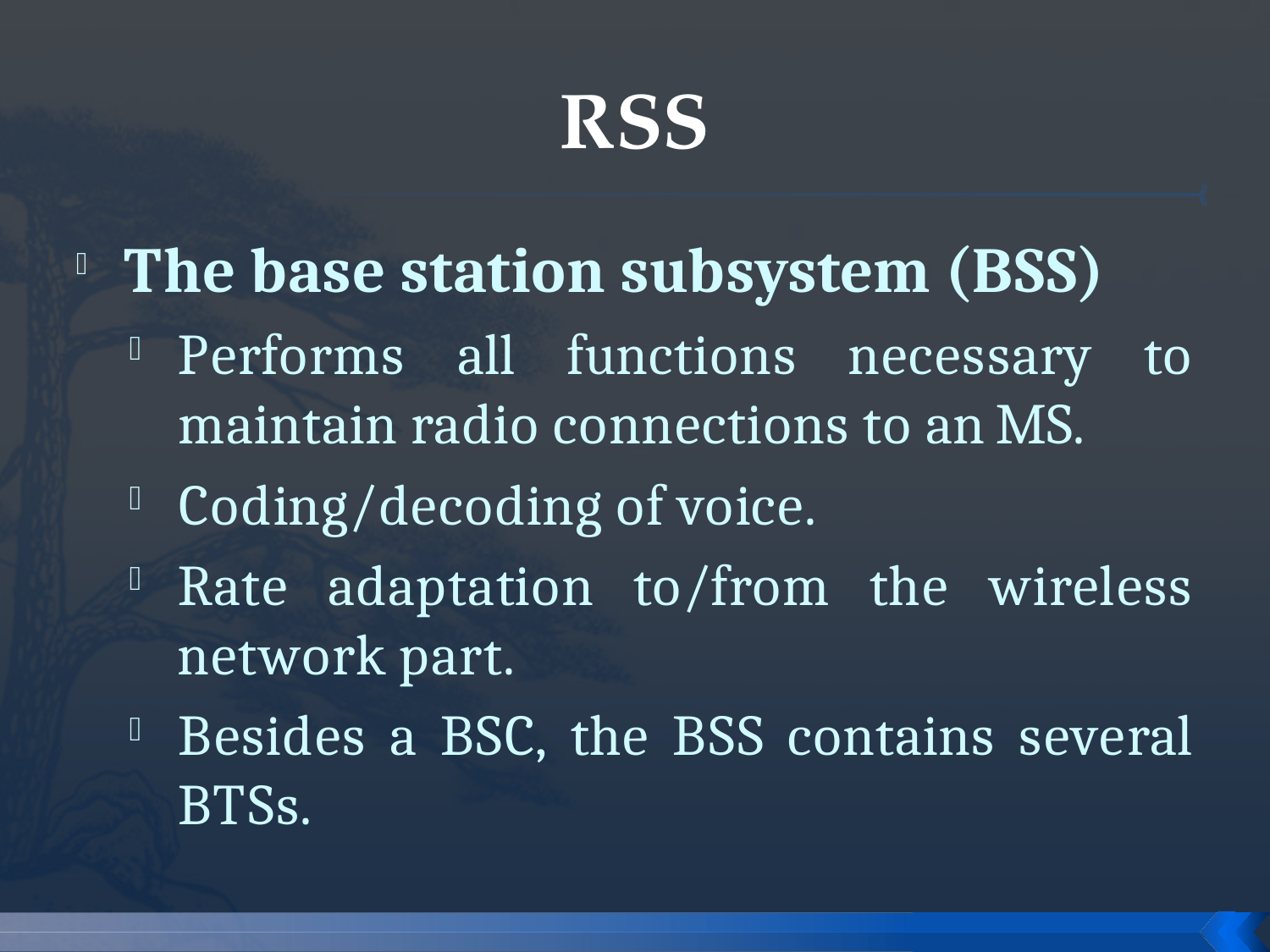

# RSS
The base station subsystem (BSS)
Performs all functions necessary to maintain radio connections to an MS.
Coding/decoding of voice.
Rate adaptation to/from the wireless network part.
Besides a BSC, the BSS contains several BTSs.